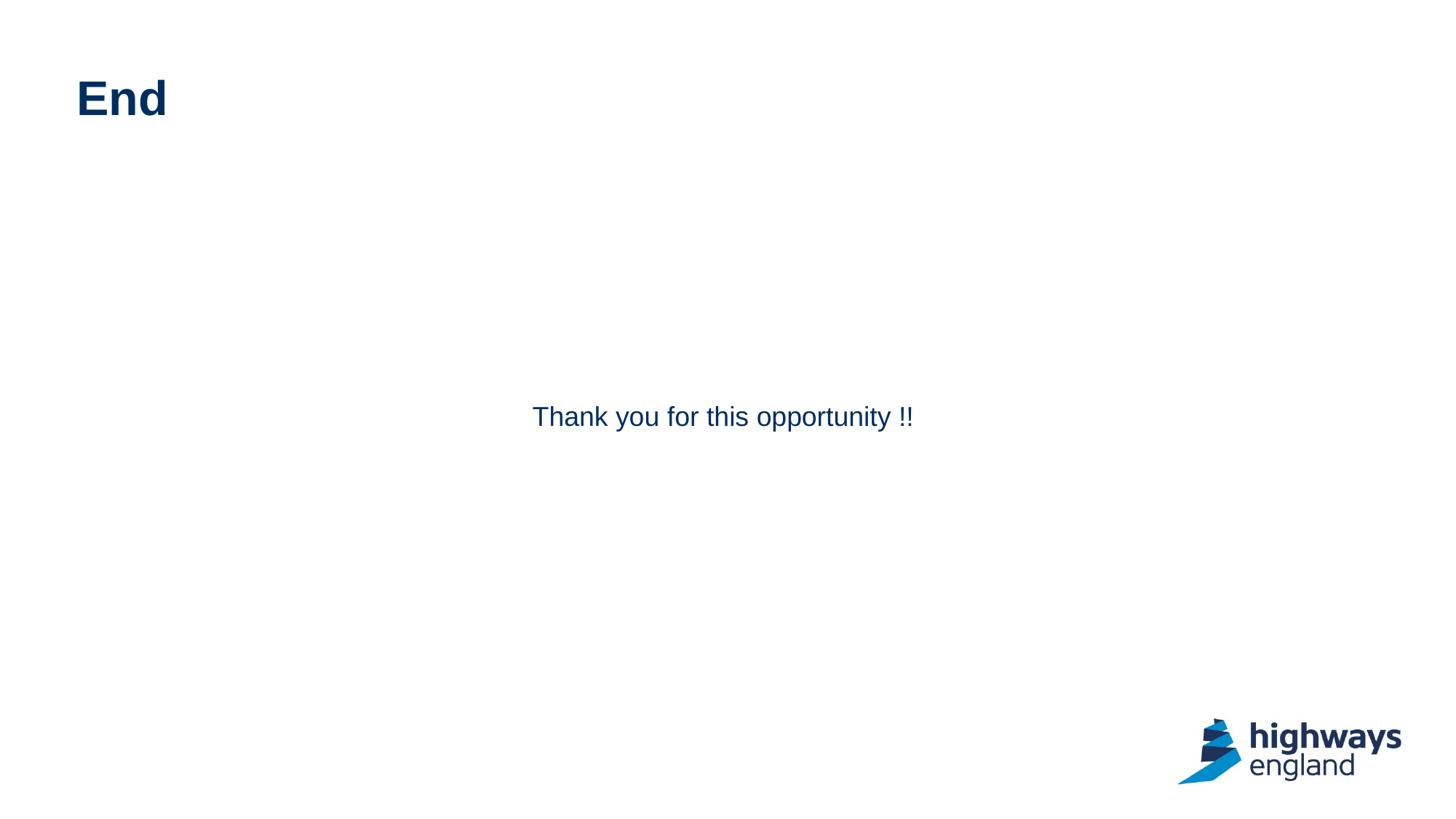

# End

Thank you for this opportunity !!